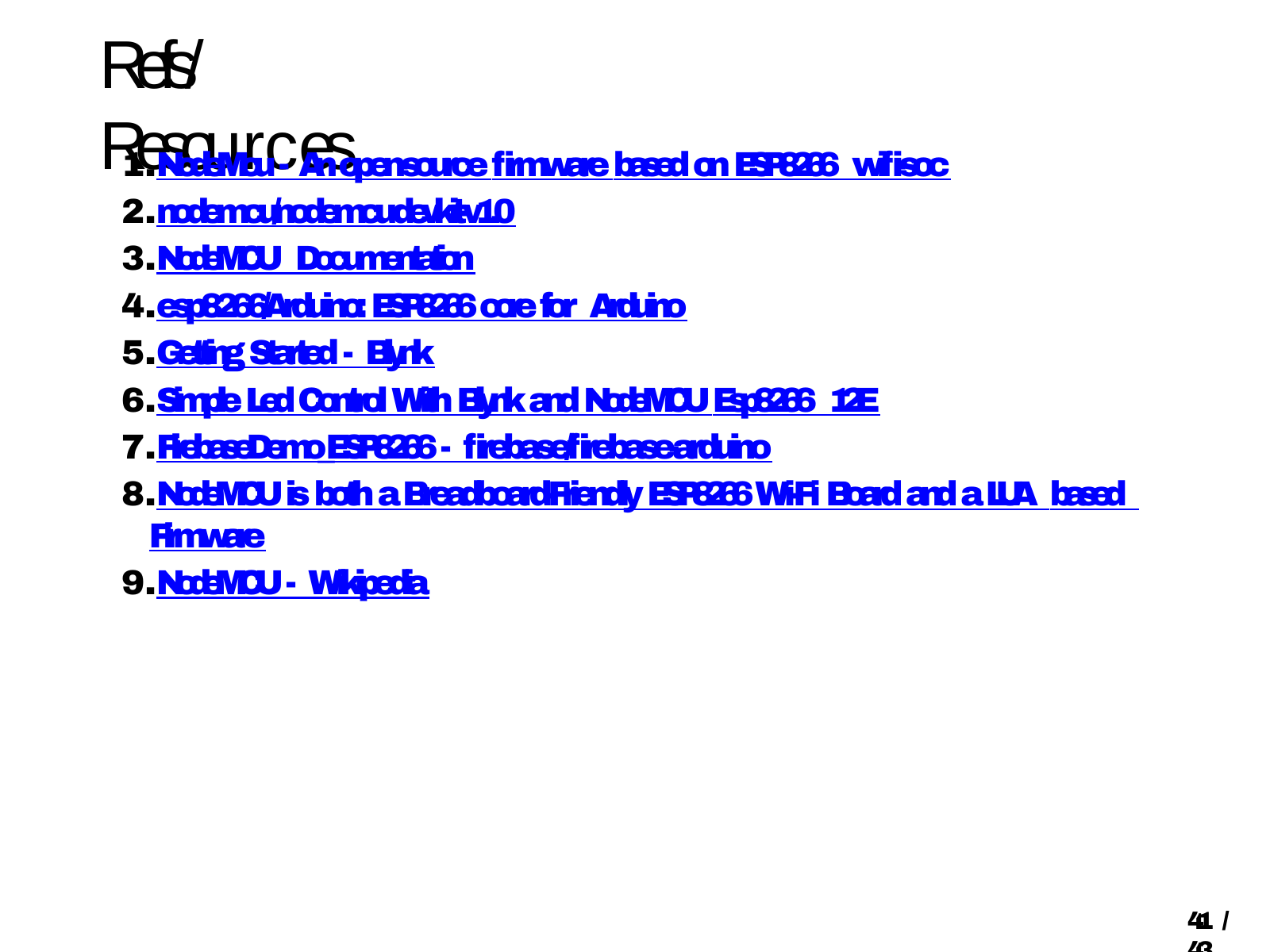

# Refs/Resources
NodeMcu - An open-source firmware based on ESP8266 wifi-soc
nodemcu/nodemcu-devkit-v1.0
NodeMCU Documentation
esp8266/Arduino: ESP8266 core for Arduino
Getting Started - Blynk
Simple Led Control With Blynk and NodeMCU Esp8266 12E
FirebaseDemo_ESP8266 - firebase/firebase-arduino
NodeMCU is both a Breadboard-Friendly ESP8266 Wi-Fi Board and a LUA based Firmware
NodeMCU - Wikipedia
41 / 43